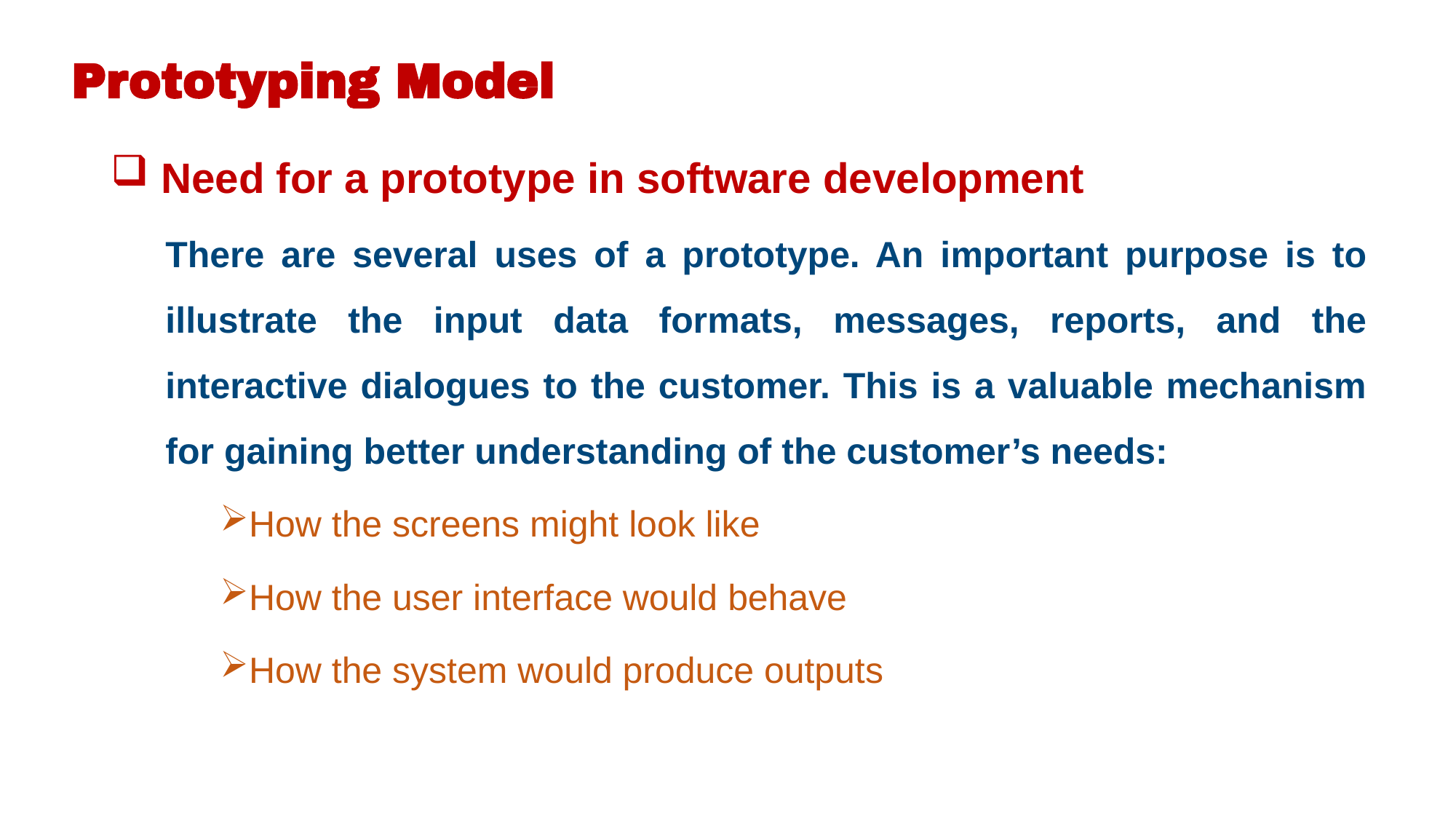

# Prototyping Model
 Need for a prototype in software development
There are several uses of a prototype. An important purpose is to illustrate the input data formats, messages, reports, and the interactive dialogues to the customer. This is a valuable mechanism for gaining better understanding of the customer’s needs:
How the screens might look like
How the user interface would behave
How the system would produce outputs